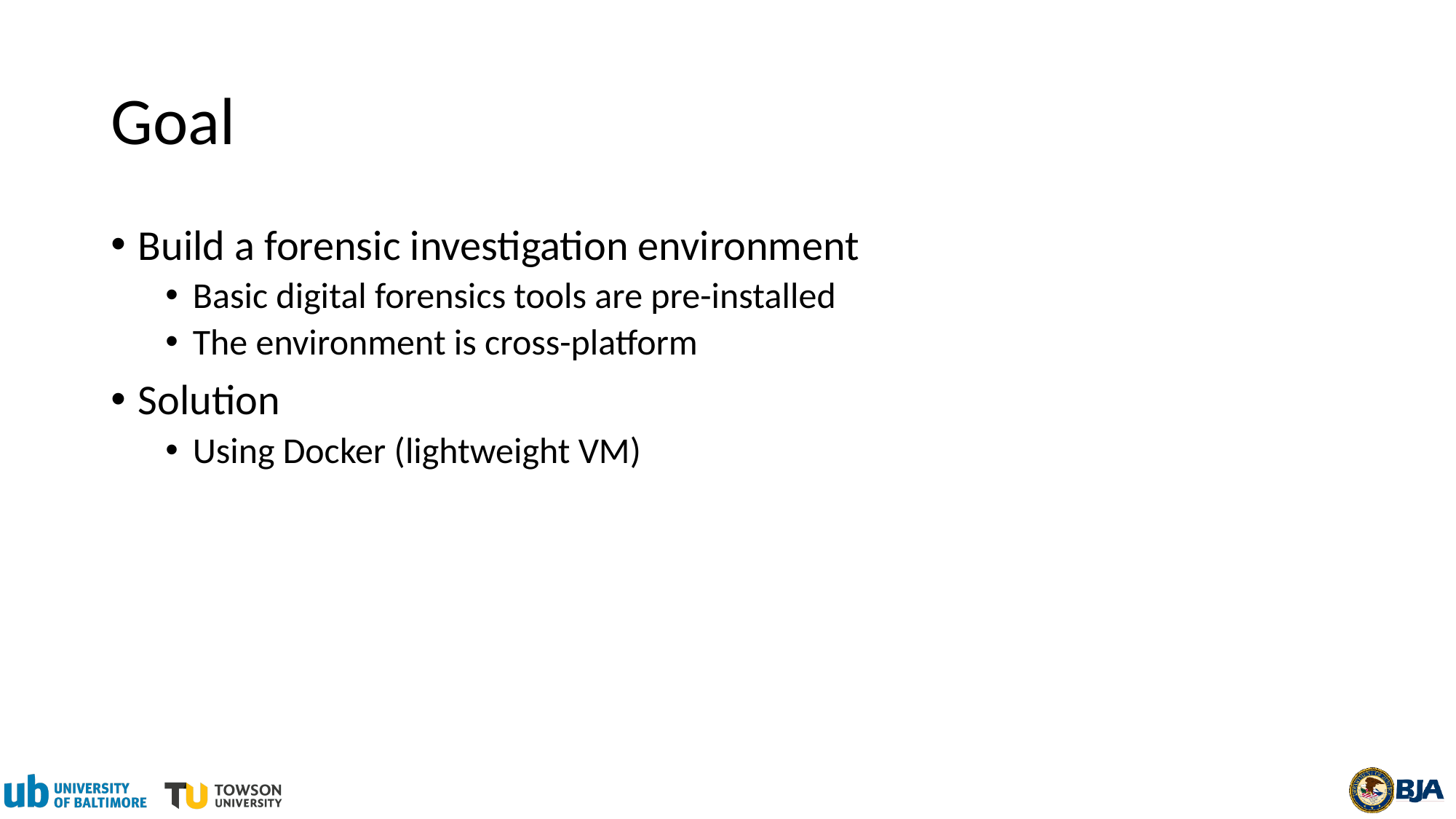

# Goal
Build a forensic investigation environment
Basic digital forensics tools are pre-installed
The environment is cross-platform
Solution
Using Docker (lightweight VM)